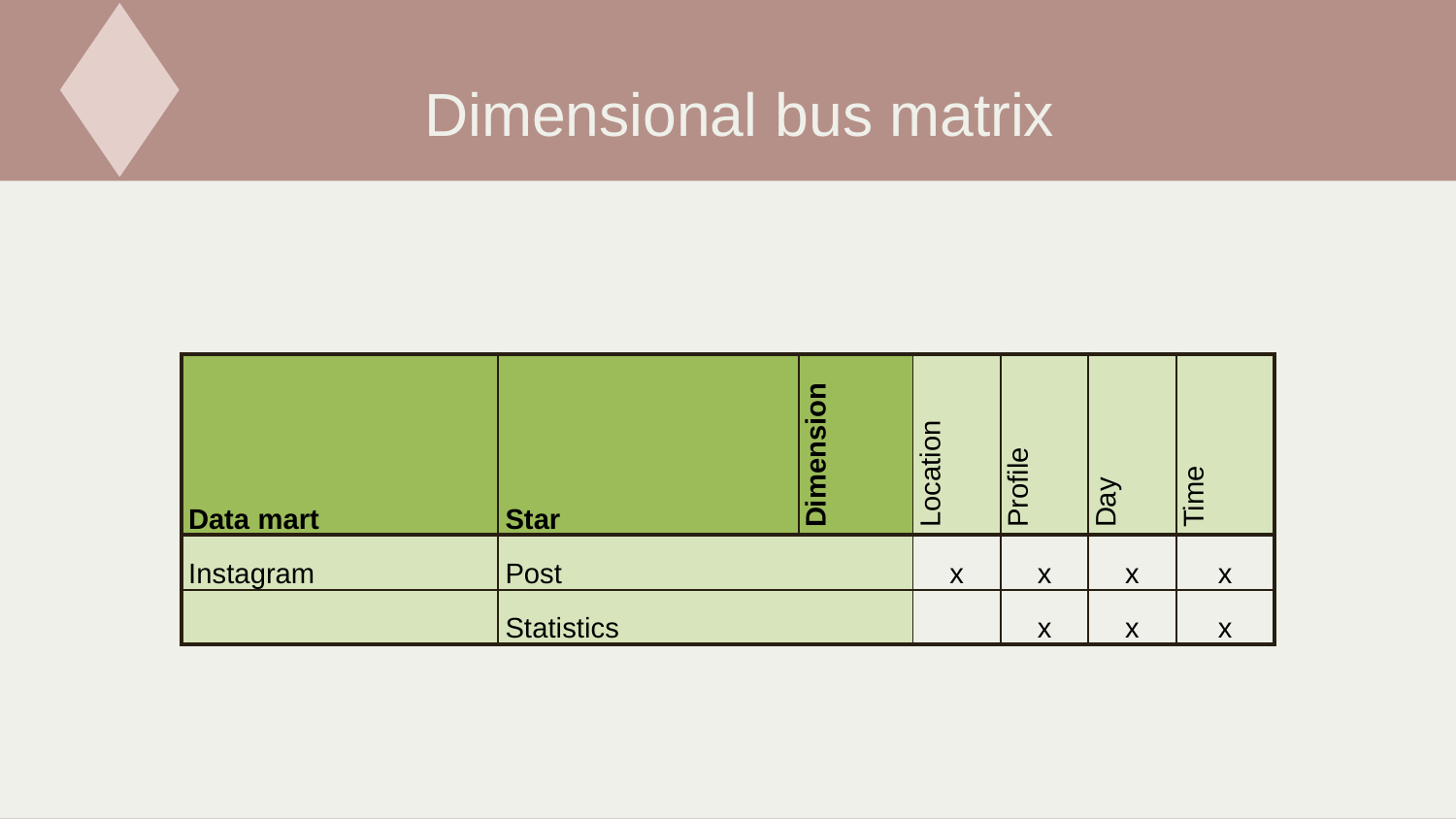

# Dimensional bus matrix
| Data mart | Star | Dimension | Location | Profile | Day | Time |
| --- | --- | --- | --- | --- | --- | --- |
| Instagram | Post |  | x | x | x | x |
|  | Statistics |  |  | x | x | x |